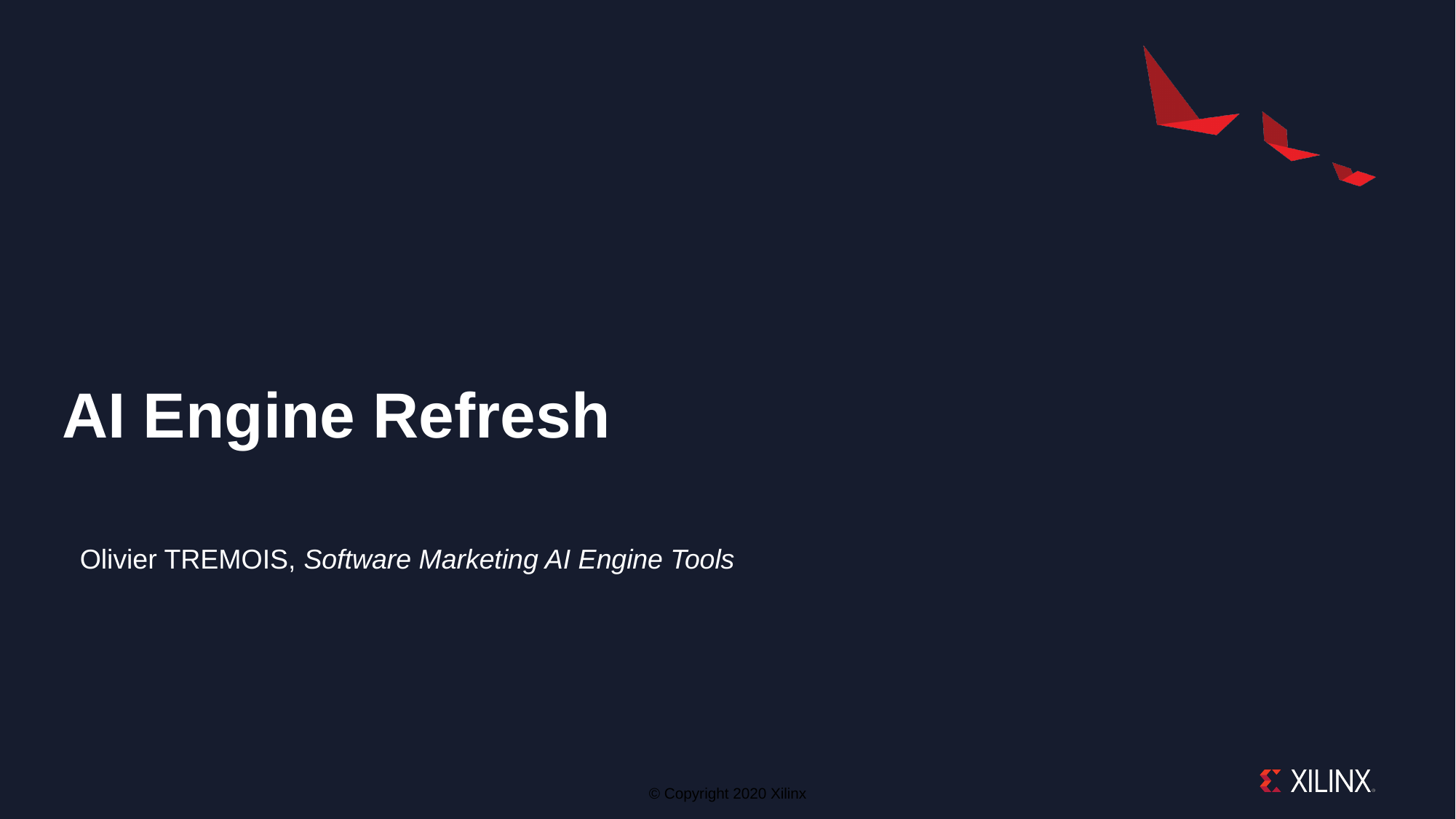

# AI Engine Refresh
Olivier TREMOIS, Software Marketing AI Engine Tools